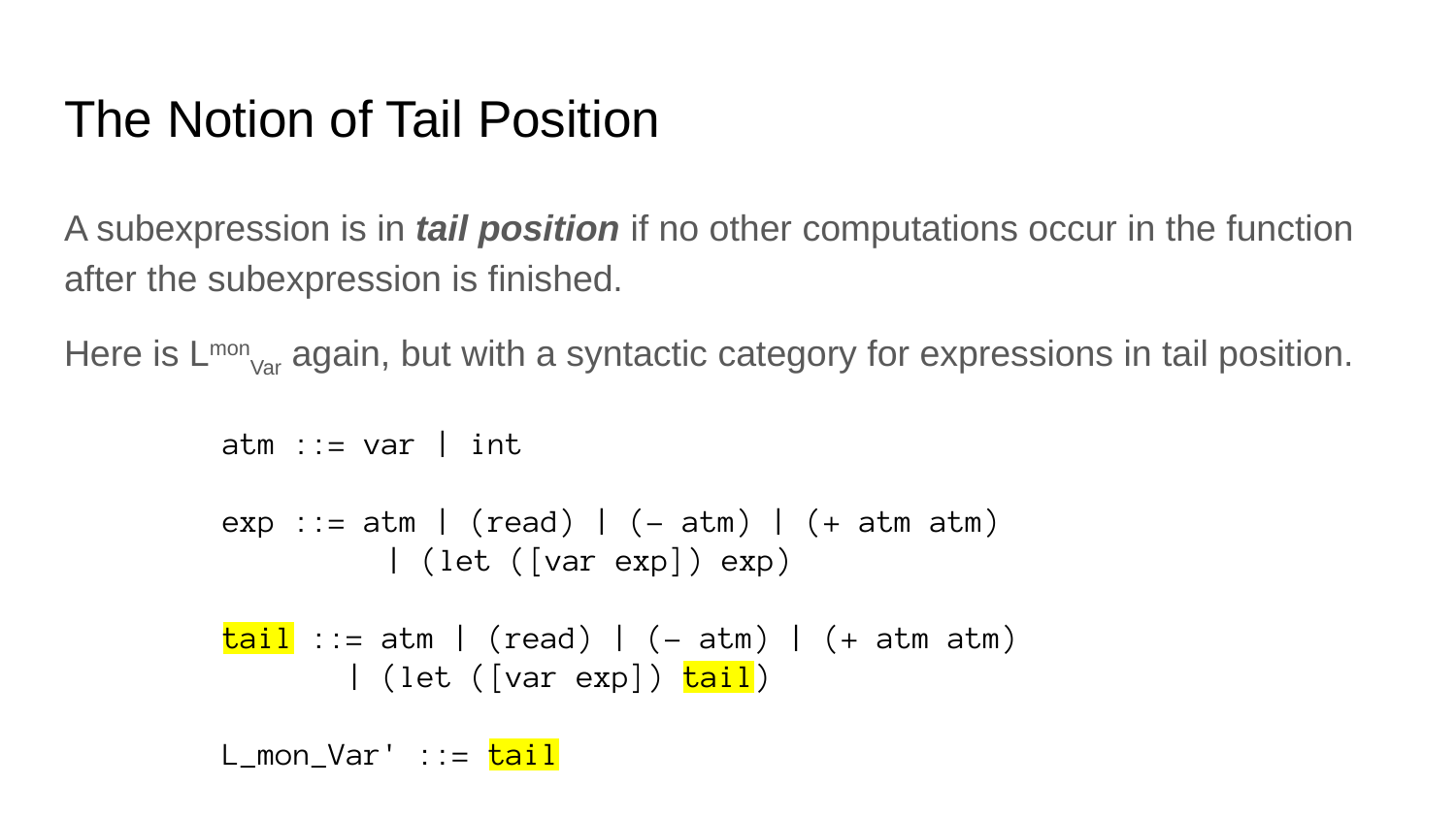

# The Notion of Tail Position
A subexpression is in tail position if no other computations occur in the function after the subexpression is finished.
Here is LmonVar again, but with a syntactic category for expressions in tail position.
atm ::= var | int

exp ::= atm | (read) | (- atm) | (+ atm atm)
   	 | (let ([var exp]) exp)

tail ::= atm | (read) | (- atm) | (+ atm atm)
       | (let ([var exp]) tail)

L_mon_Var' ::= tail